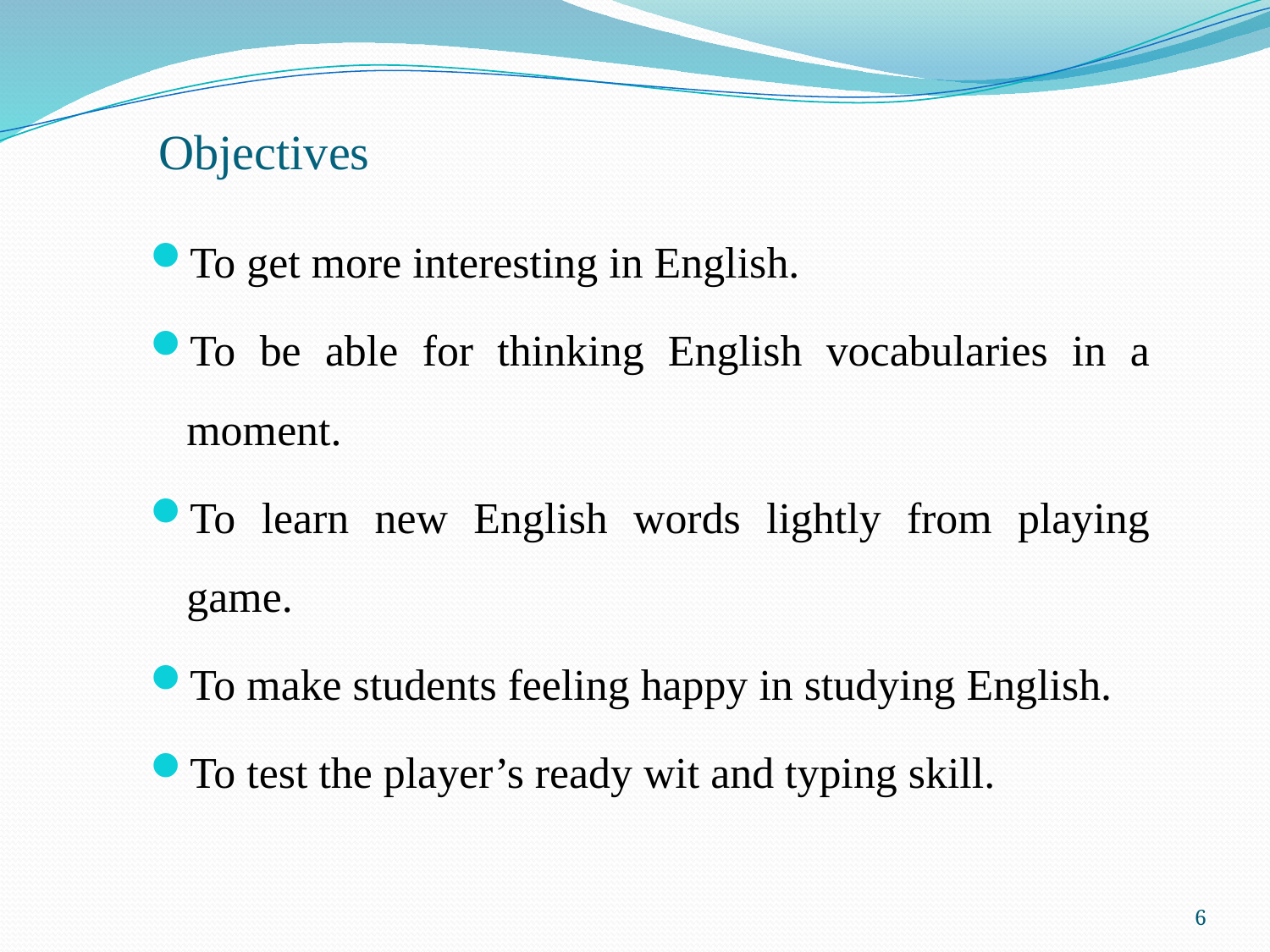

# Objectives
To get more interesting in English.
To be able for thinking English vocabularies in a moment.
To learn new English words lightly from playing game.
To make students feeling happy in studying English.
To test the player’s ready wit and typing skill.
6